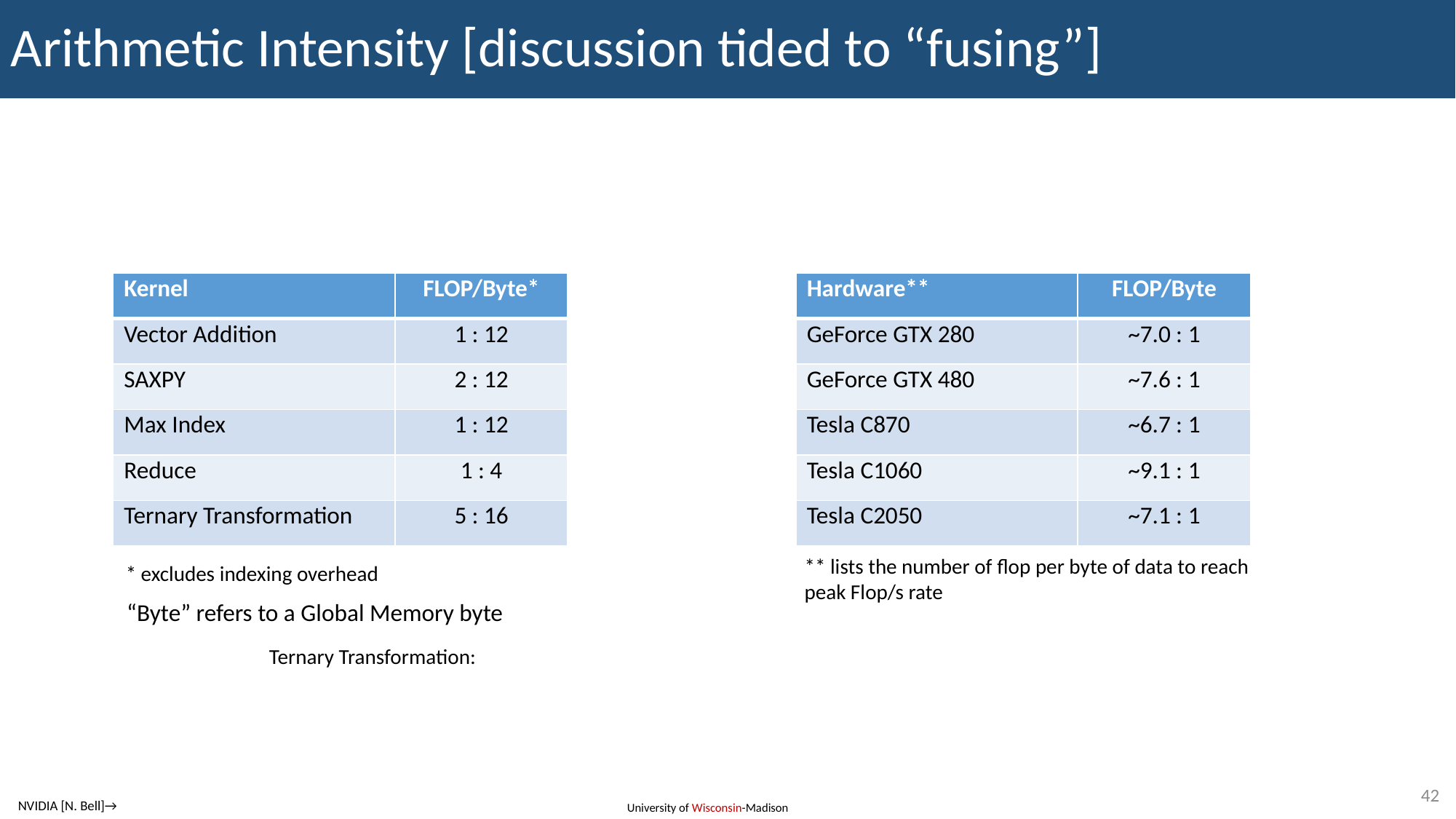

Arithmetic Intensity [discussion tided to “fusing”]
| Kernel | FLOP/Byte\* |
| --- | --- |
| Vector Addition | 1 : 12 |
| SAXPY | 2 : 12 |
| Max Index | 1 : 12 |
| Reduce | 1 : 4 |
| Ternary Transformation | 5 : 16 |
| Hardware\*\* | FLOP/Byte |
| --- | --- |
| GeForce GTX 280 | ~7.0 : 1 |
| GeForce GTX 480 | ~7.6 : 1 |
| Tesla C870 | ~6.7 : 1 |
| Tesla C1060 | ~9.1 : 1 |
| Tesla C2050 | ~7.1 : 1 |
** lists the number of flop per byte of data to reach peak Flop/s rate
* excludes indexing overhead
“Byte” refers to a Global Memory byte
Ternary Transformation:
42
NVIDIA [N. Bell]→